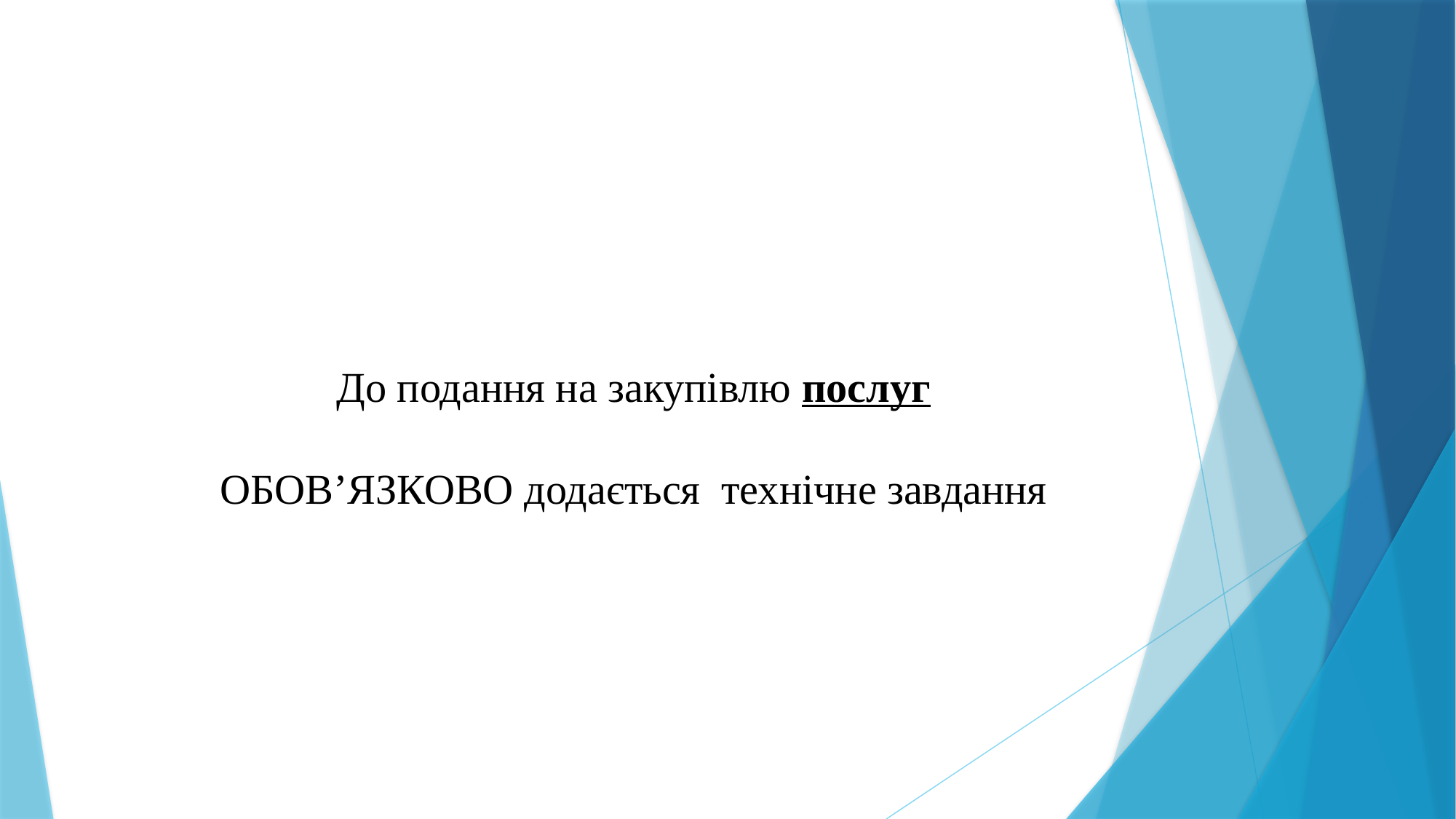

До подання на закупівлю послуг

ОБОВ’ЯЗКОВО додається  технічне завдання